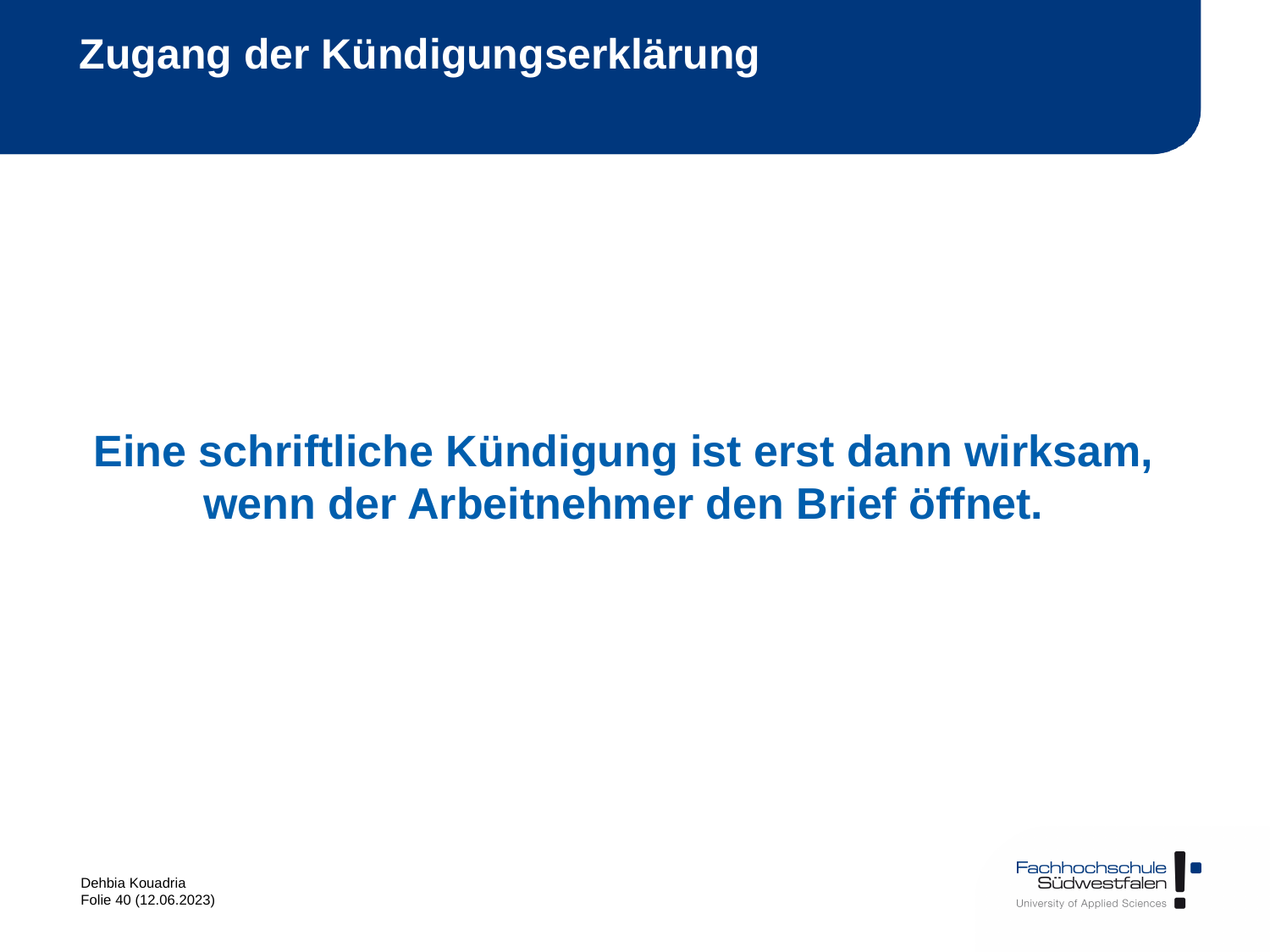

# Zugang der Kündigungserklärung
Eine schriftliche Kündigung ist erst dann wirksam, wenn der Arbeitnehmer den Brief öffnet.